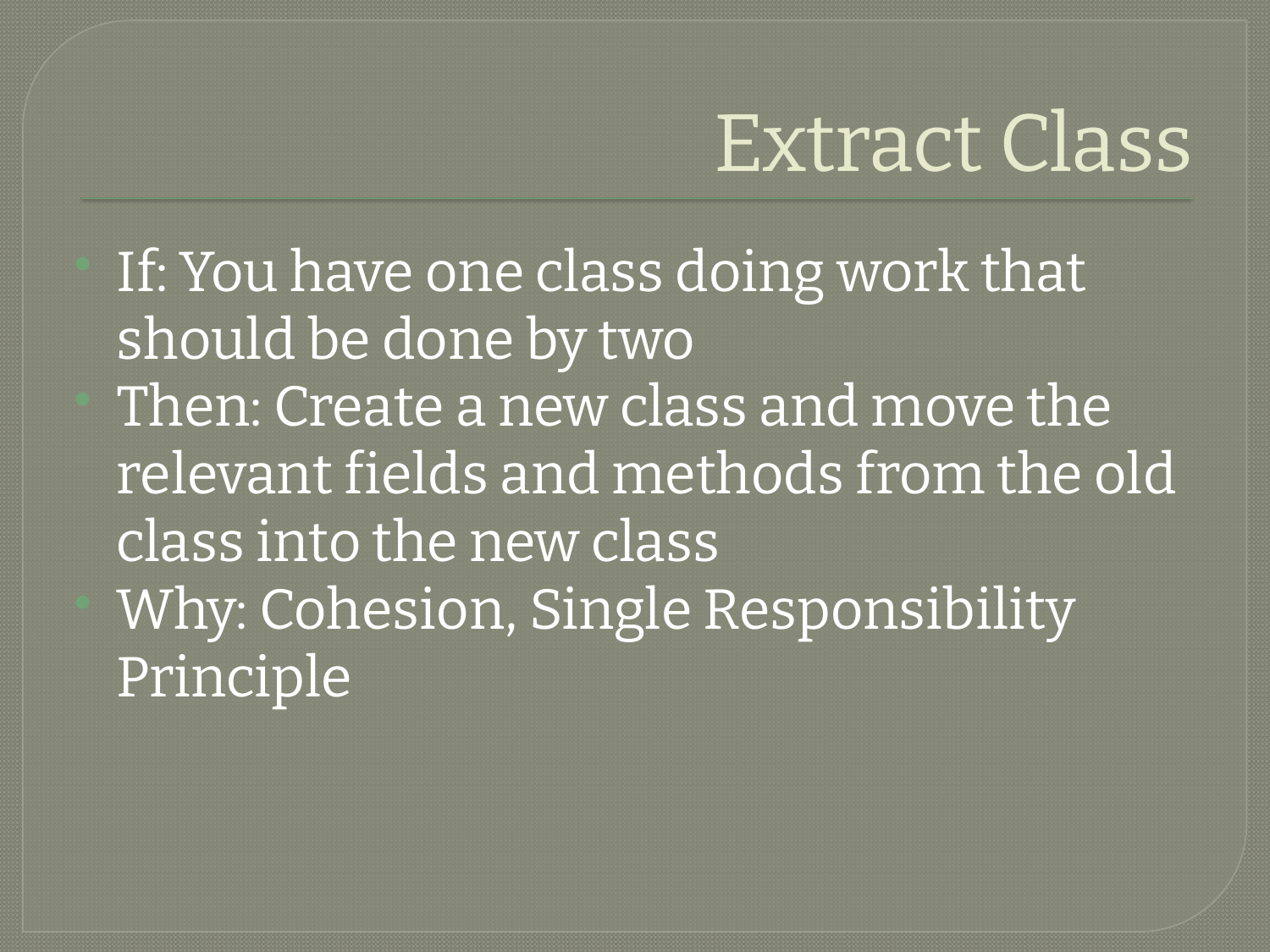

# Extract Class
If: You have one class doing work that should be done by two
Then: Create a new class and move the relevant fields and methods from the old class into the new class
Why: Cohesion, Single Responsibility Principle